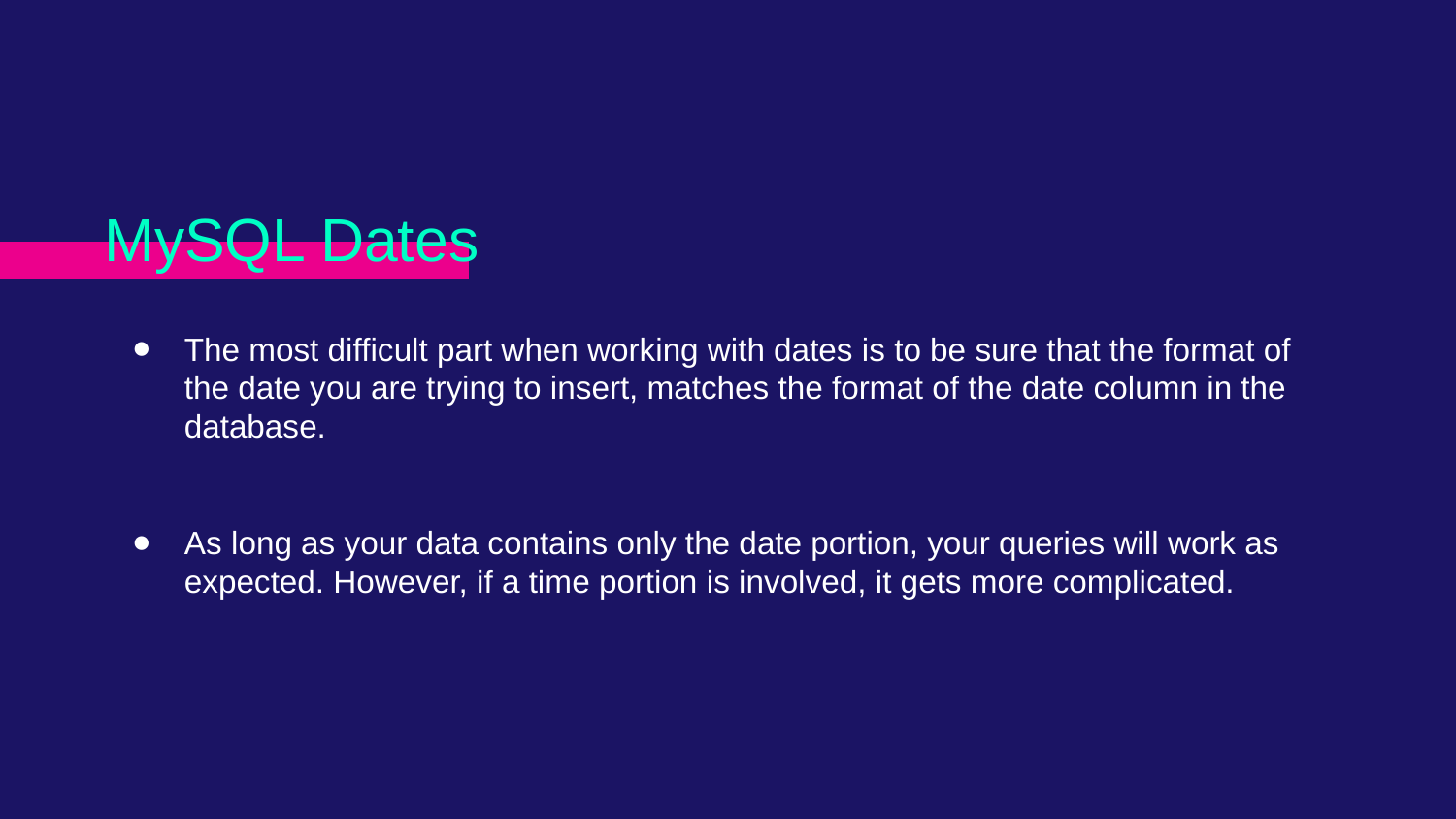

# MySQL Dates
The most difficult part when working with dates is to be sure that the format of the date you are trying to insert, matches the format of the date column in the database.

As long as your data contains only the date portion, your queries will work as expected. However, if a time portion is involved, it gets more complicated.